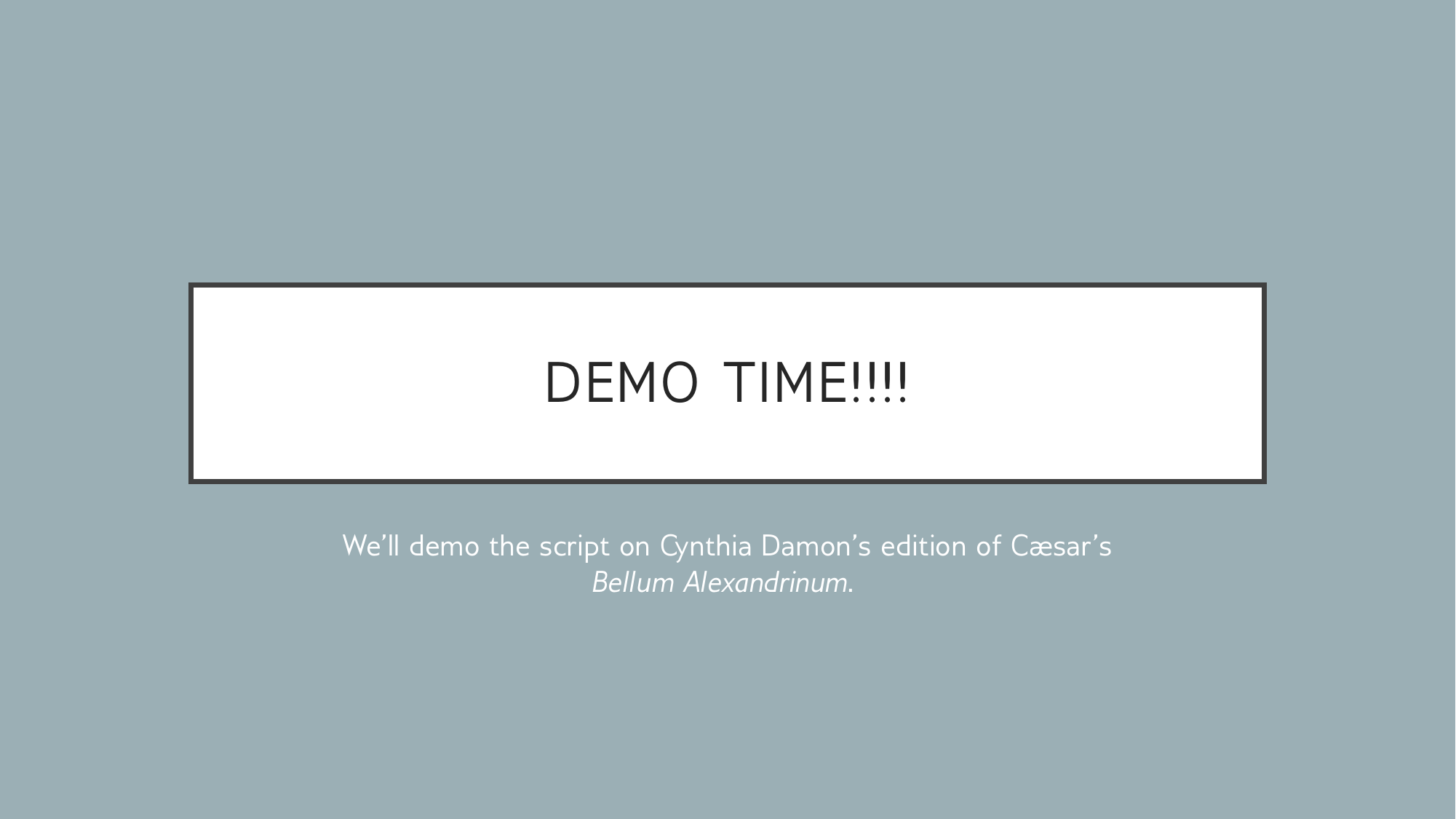

# Demo time!!!!
We’ll demo the script on Cynthia Damon’s edition of Caesar’s Bellum Alexandrinum.